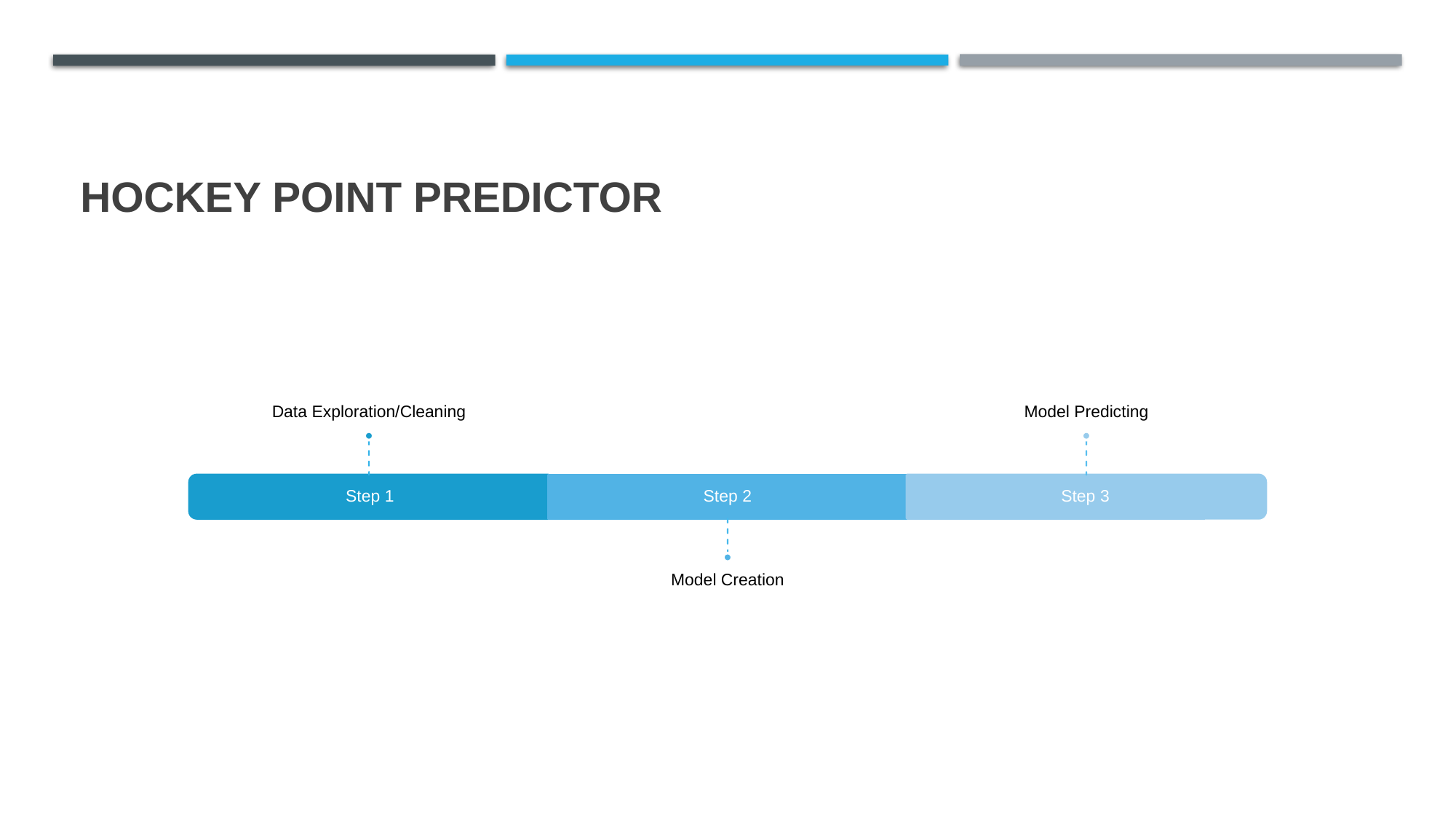

# Hockey point predictor
Step 1
Data Exploration/Cleaning
Step 2
Model Creation
Step 3
Model Predicting